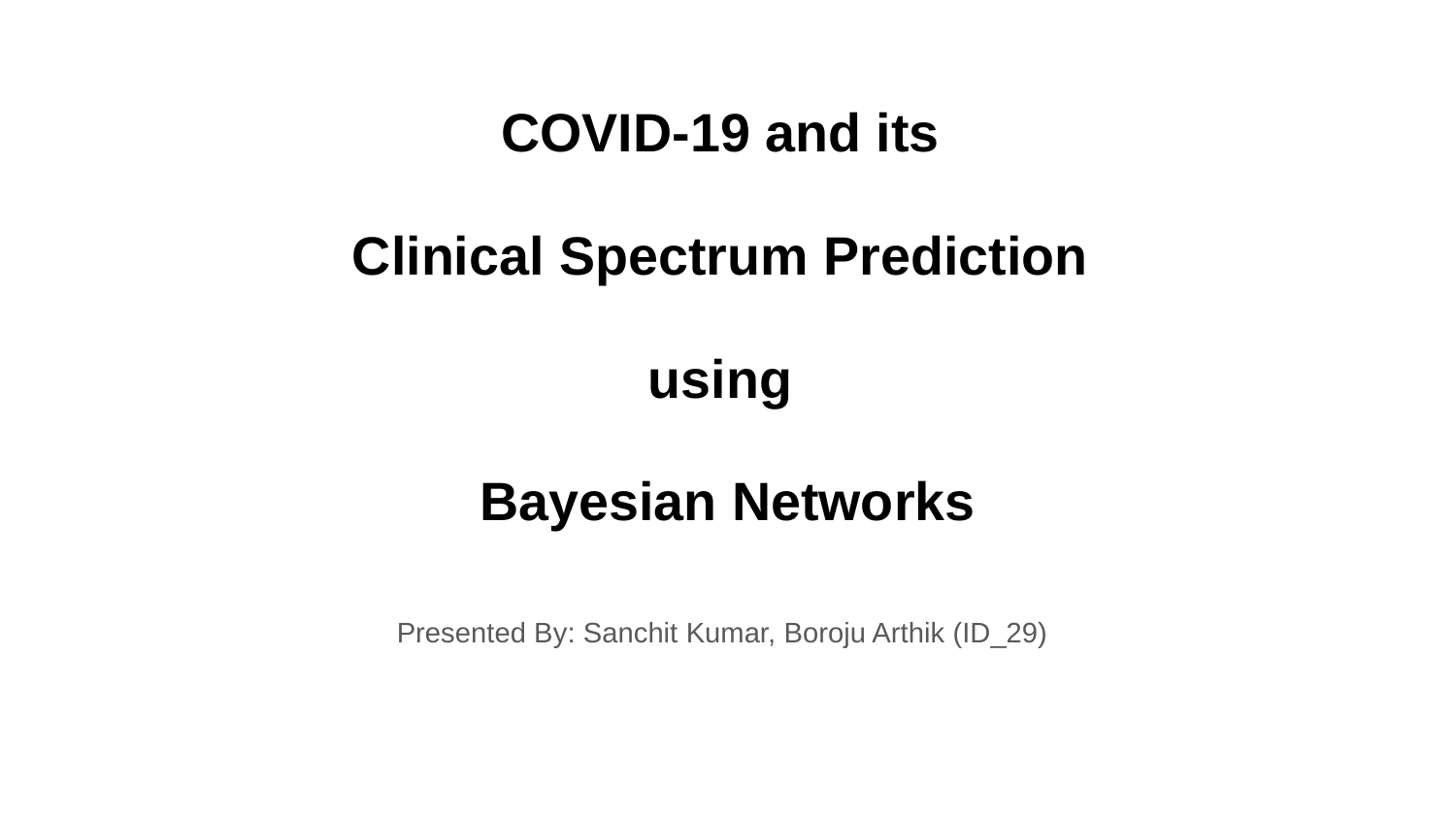

# COVID-19 and its
Clinical Spectrum Prediction
using
Bayesian Networks
Presented By: Sanchit Kumar, Boroju Arthik (ID_29)